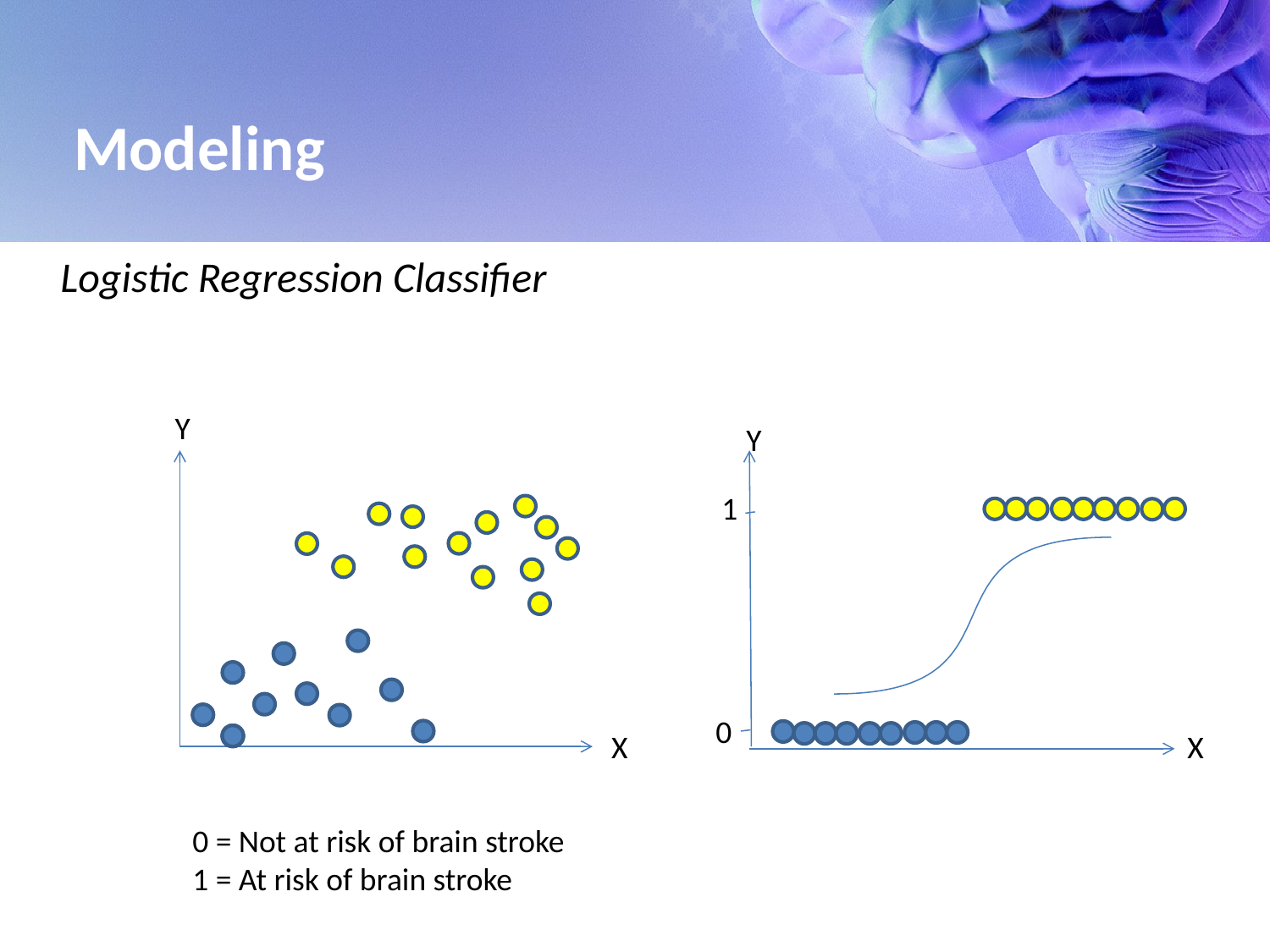

# Modeling
     Logistic Regression Classifier

Y
Y
1

0

X

X

0 = Not at risk of brain stroke
1 = At risk of brain stroke